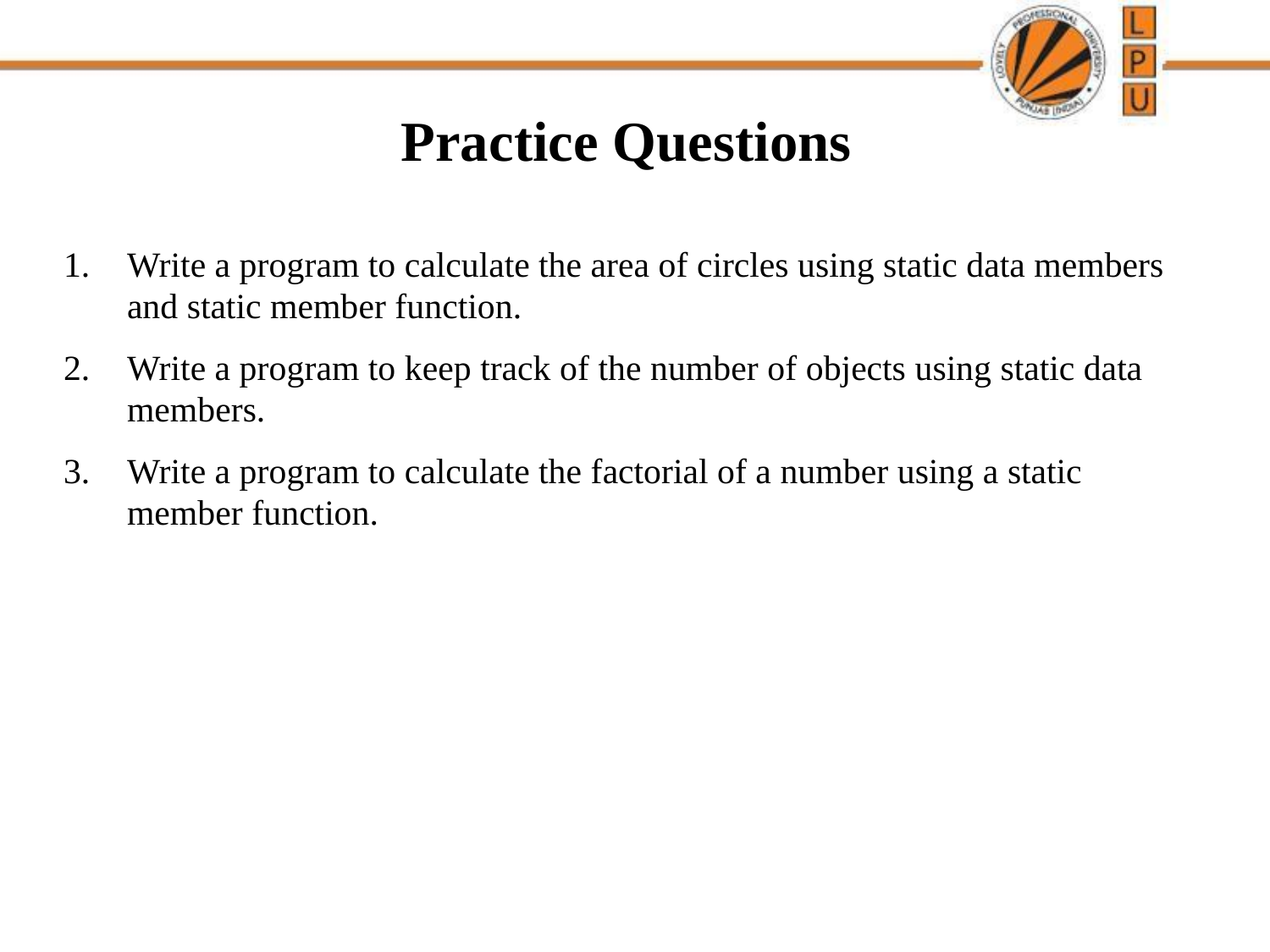

# Practice Questions
Write a program to calculate the area of circles using static data members and static member function.
Write a program to keep track of the number of objects using static data members.
Write a program to calculate the factorial of a number using a static member function.